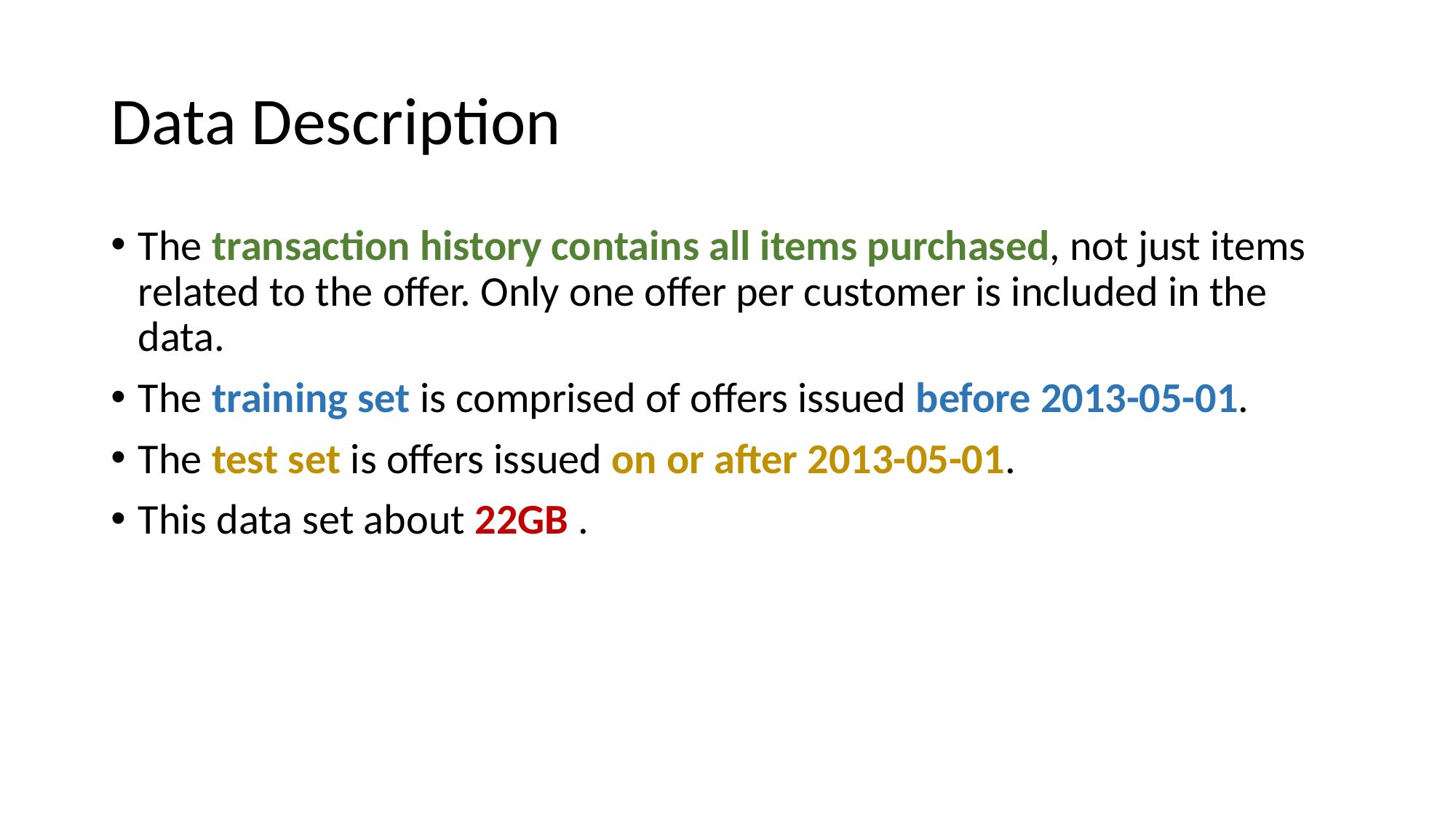

# Data Description
The transaction history contains all items purchased, not just items related to the offer. Only one offer per customer is included in the data.
The training set is comprised of offers issued before 2013-05-01.
The test set is offers issued on or after 2013-05-01.
This data set about 22GB .